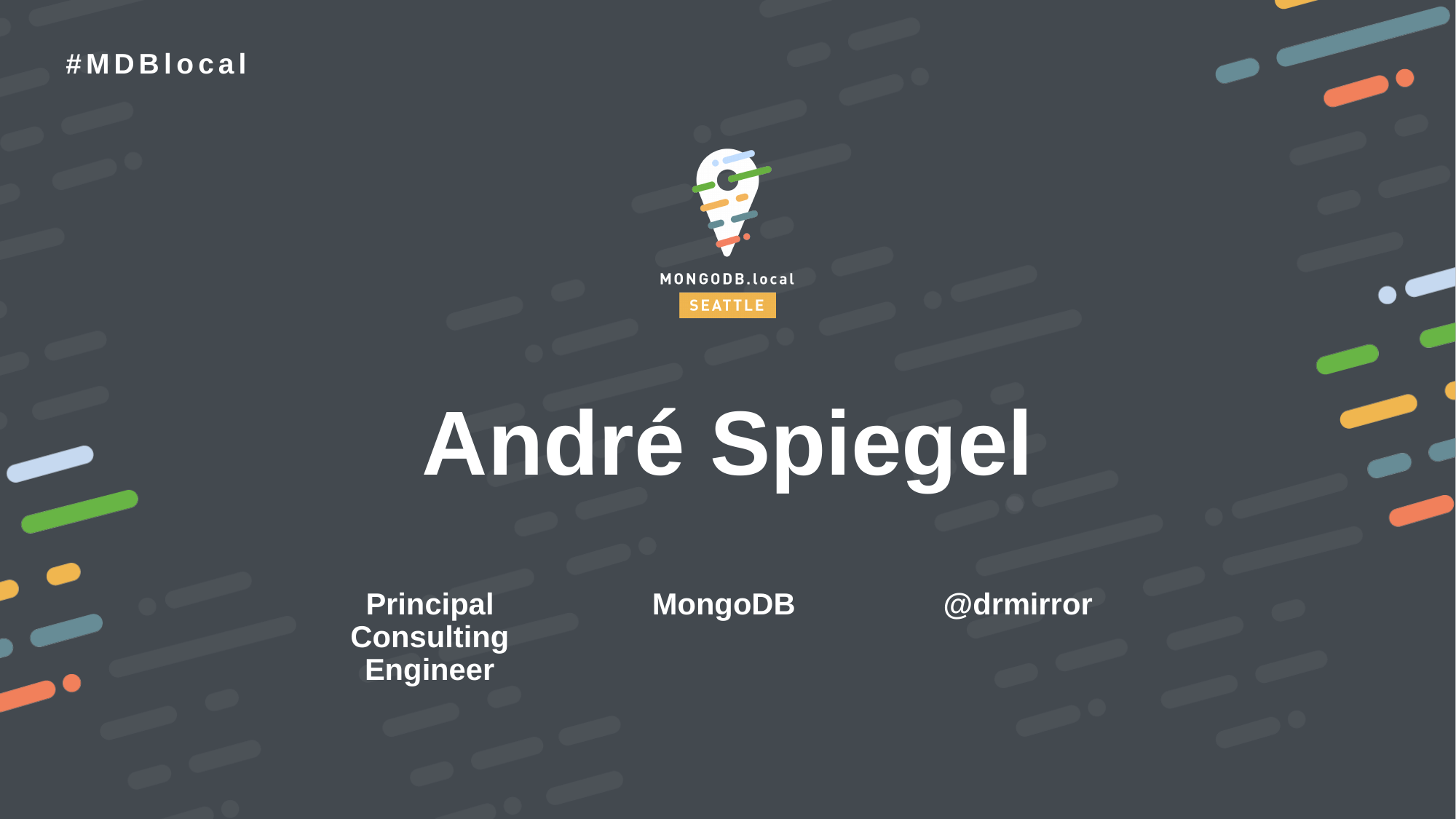

André Spiegel
Principal Consulting Engineer
MongoDB
@drmirror